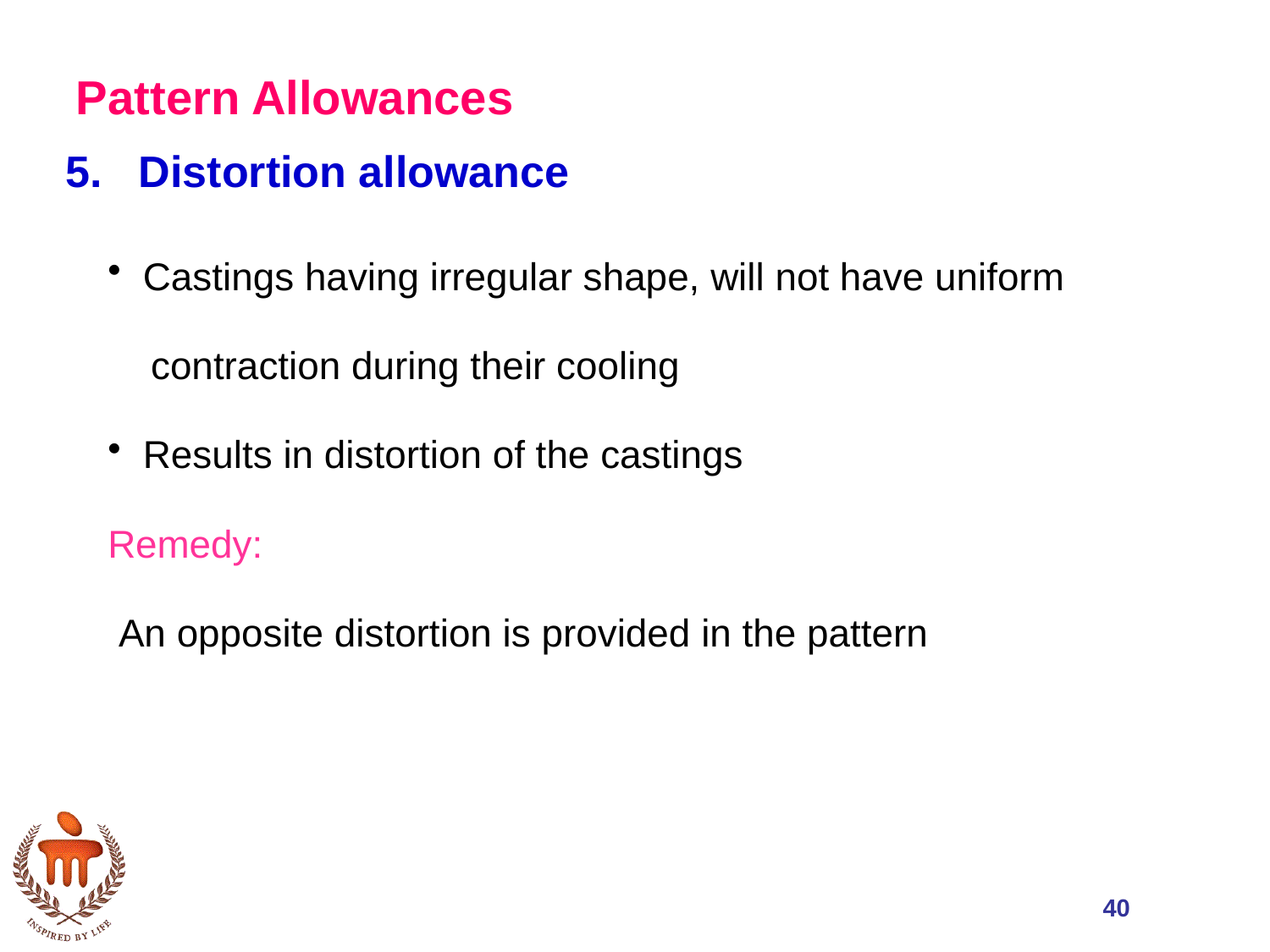

Pattern Allowances
5.   Distortion allowance
  Castings having irregular shape, will not have uniform
    contraction during their cooling
  Results in distortion of the castings
Remedy:
 An opposite distortion is provided in the pattern
40